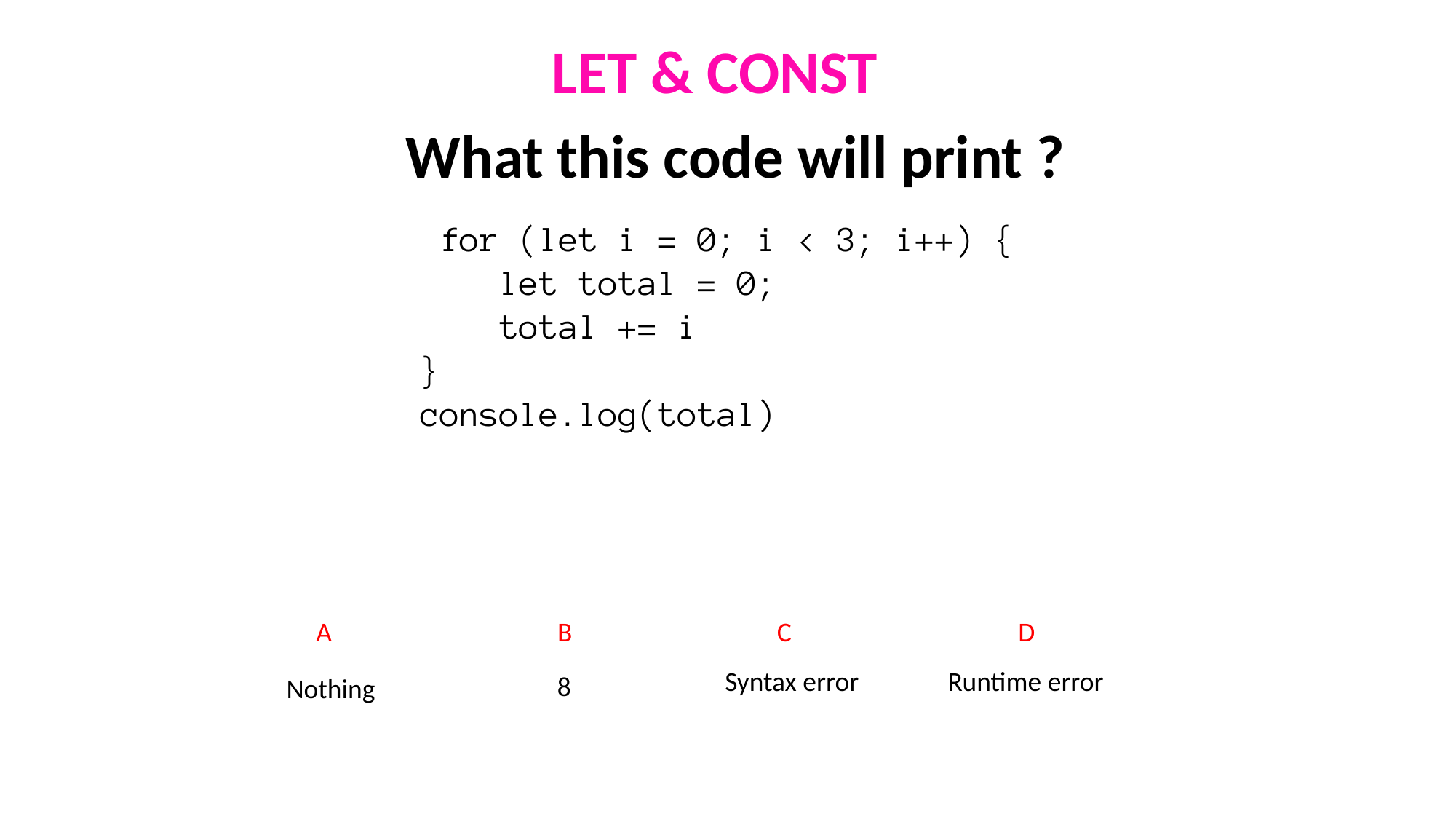

LET & CONST
What this code will print ?
         for (let i = 0; i < 3; i++) {
            let total = 0;
            total += i
        }
        console.log(total)
A
B
C
D
Syntax error
Runtime error
8
Nothing